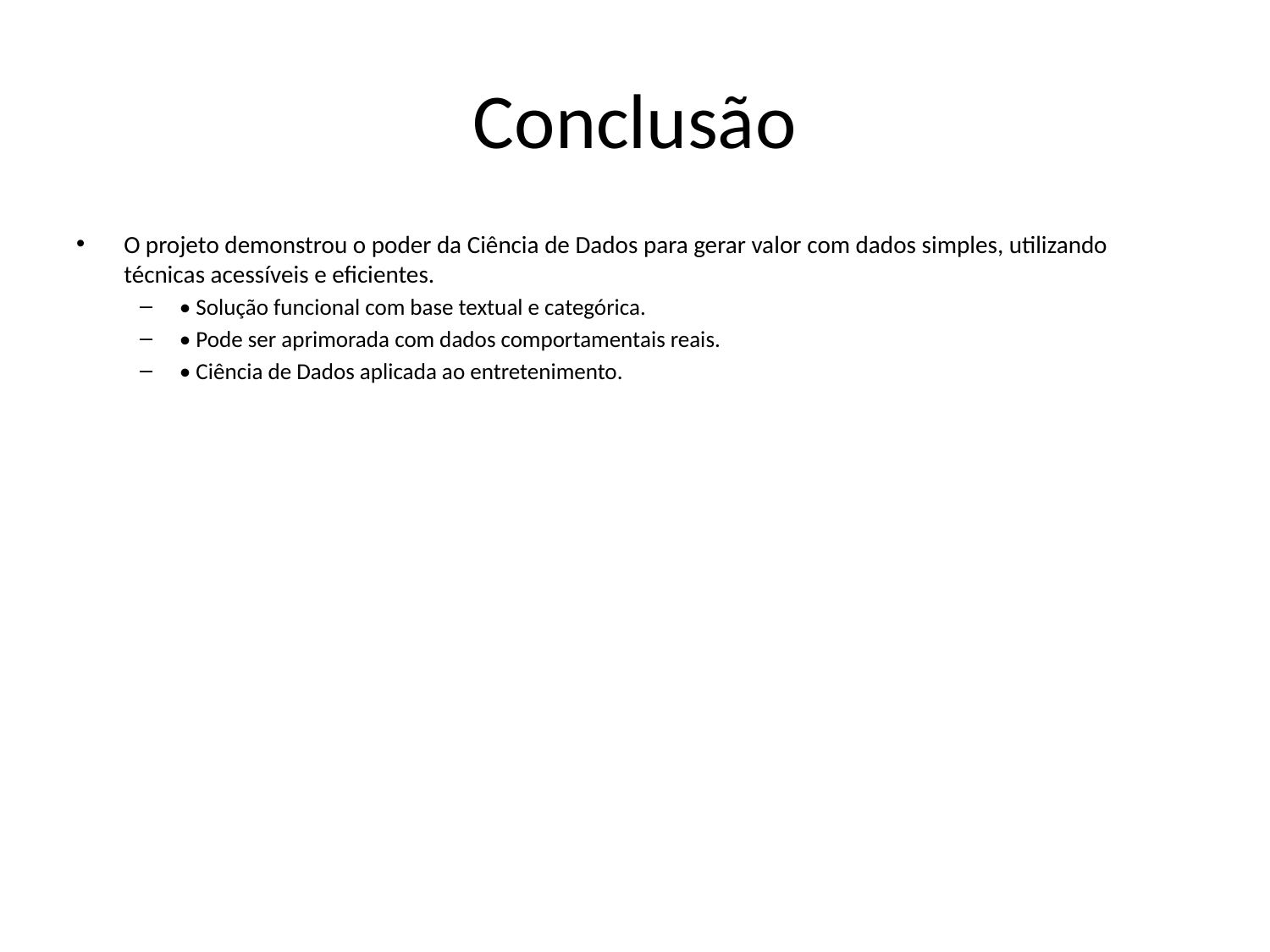

# Conclusão
O projeto demonstrou o poder da Ciência de Dados para gerar valor com dados simples, utilizando técnicas acessíveis e eficientes.
• Solução funcional com base textual e categórica.
• Pode ser aprimorada com dados comportamentais reais.
• Ciência de Dados aplicada ao entretenimento.